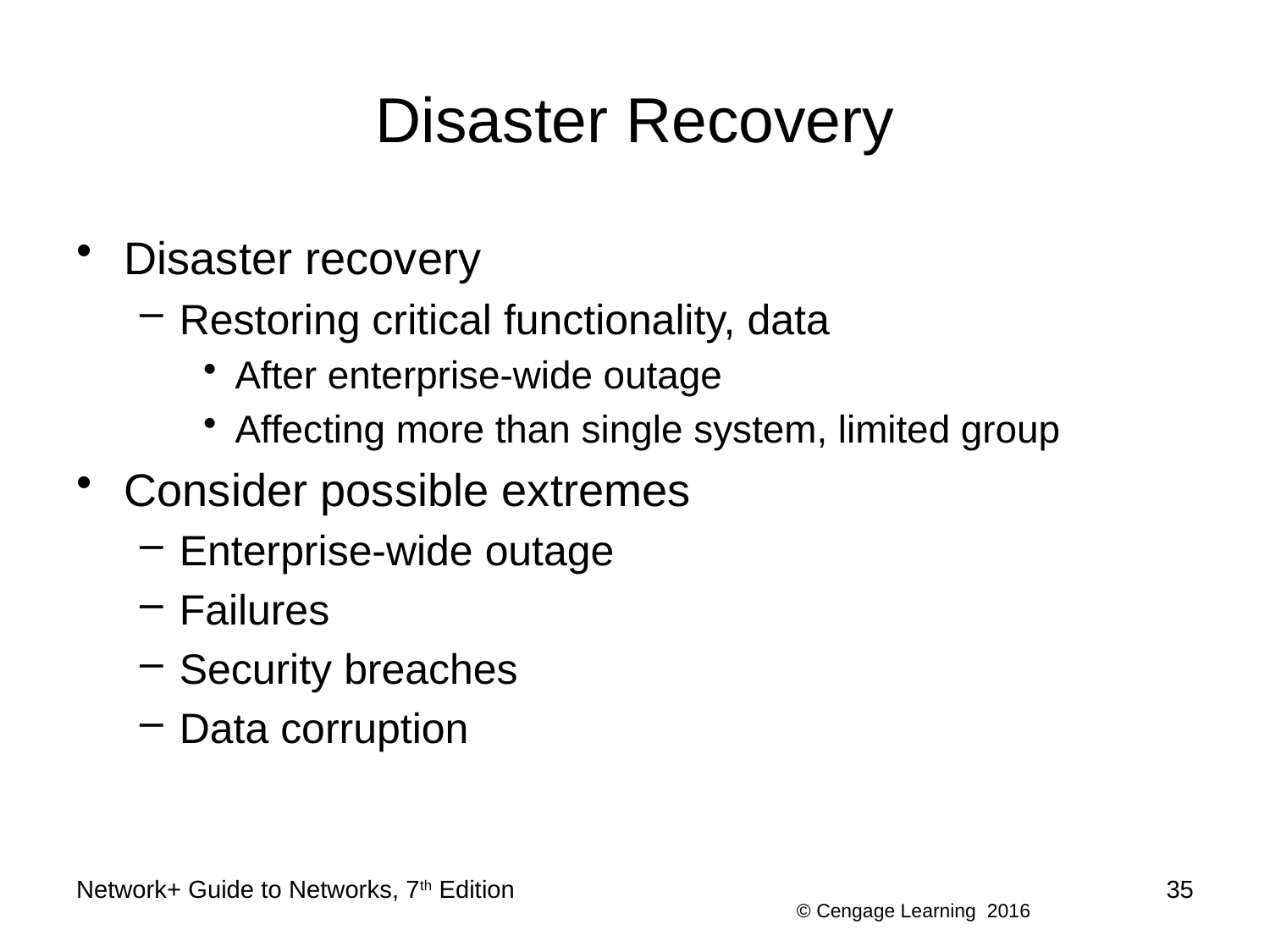

# Disaster Recovery
Disaster recovery
Restoring critical functionality, data
After enterprise-wide outage
Affecting more than single system, limited group
Consider possible extremes
Enterprise-wide outage
Failures
Security breaches
Data corruption

Network+ Guide to Networks, 7th Edition
35